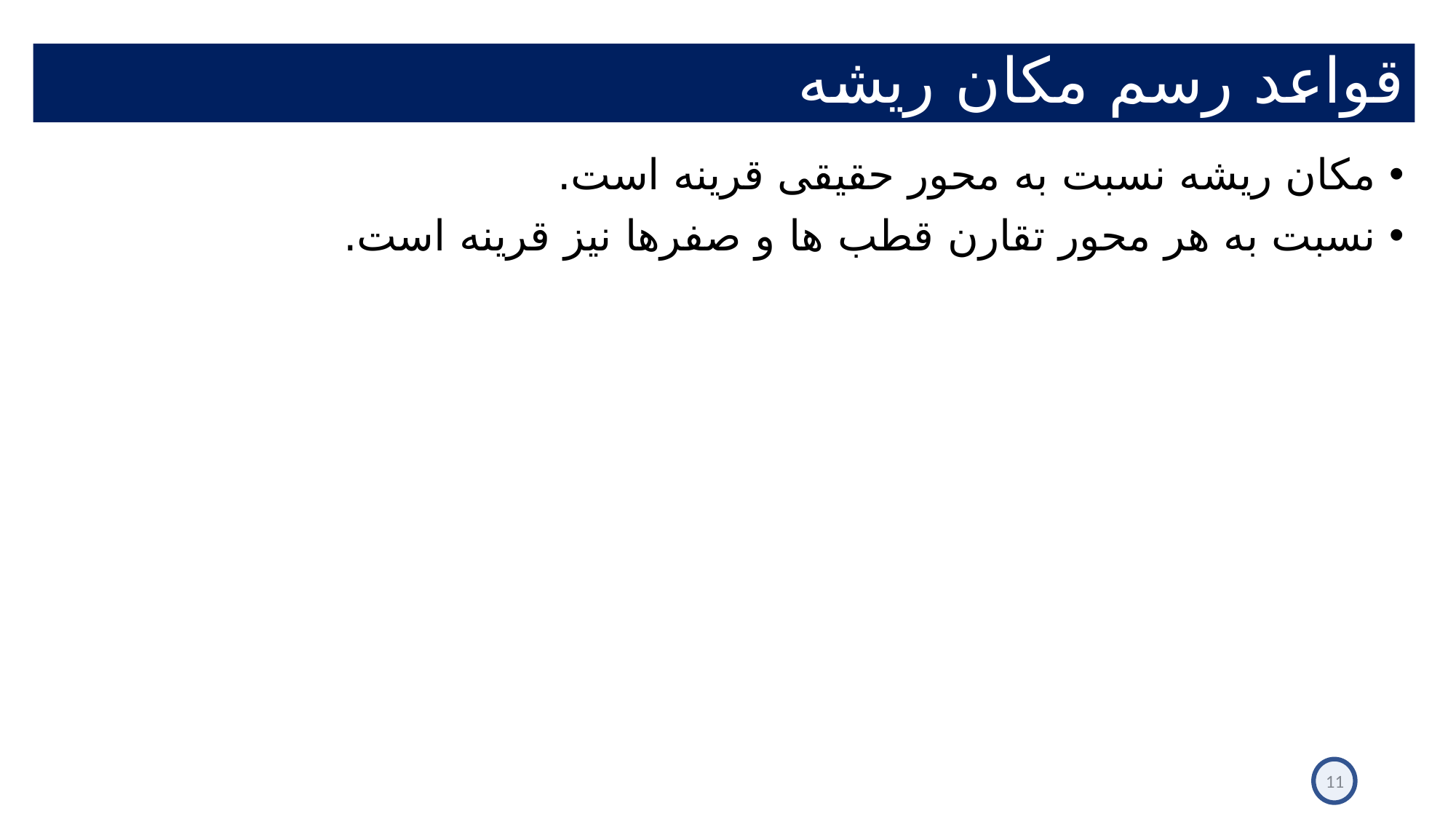

# قواعد رسم مکان ریشه
مکان ریشه نسبت به محور حقیقی قرینه است.
نسبت به هر محور تقارن قطب ها و صفرها نیز قرینه است.
11